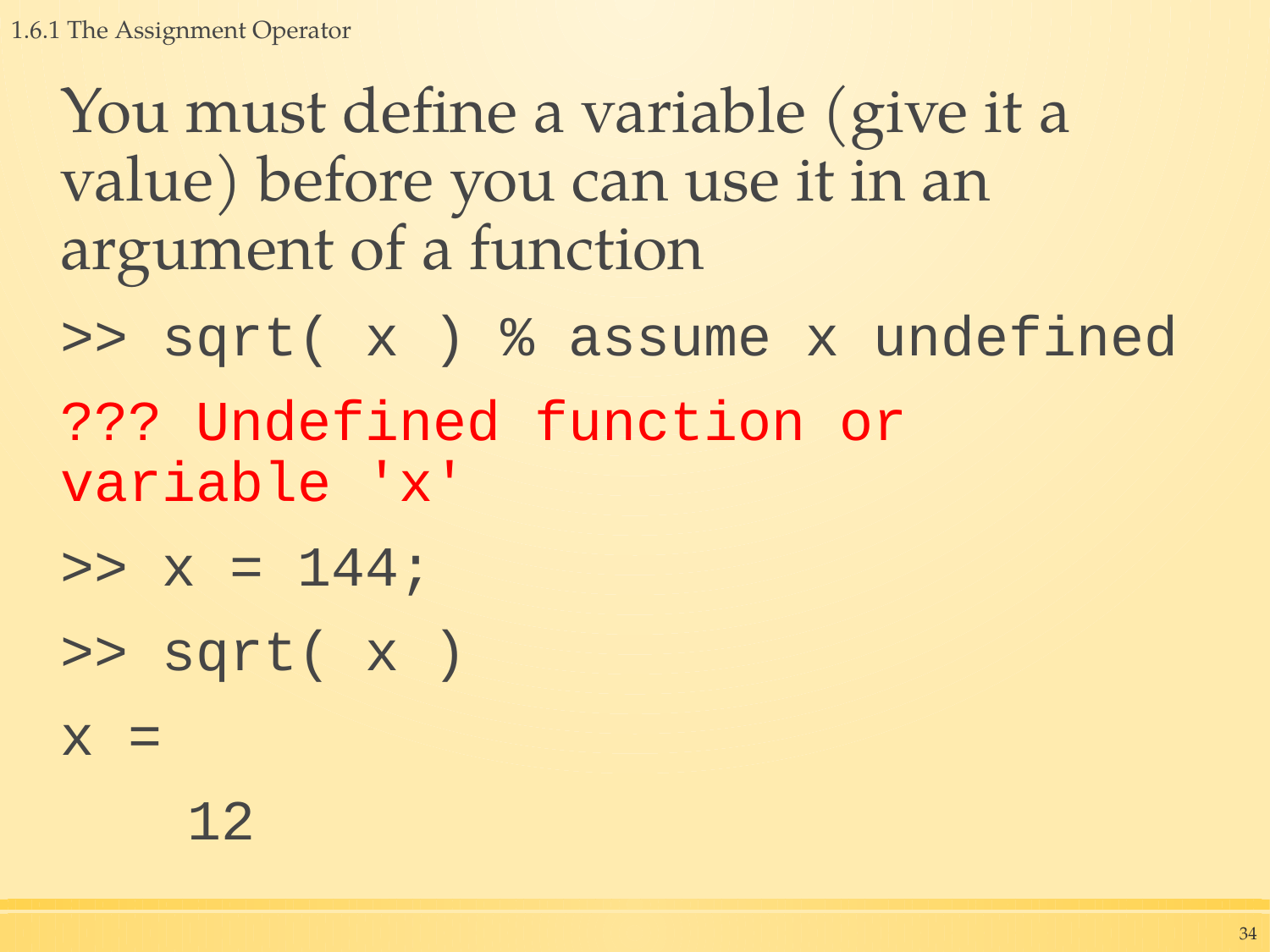

1.6.1 The Assignment Operator
You must define a variable (give it a value) before you can use it in an argument of a function
>> sqrt( x ) % assume x undefined
??? Undefined function or variable 'x'
>> x = 144;
>> sqrt( x )
x =
	12

34